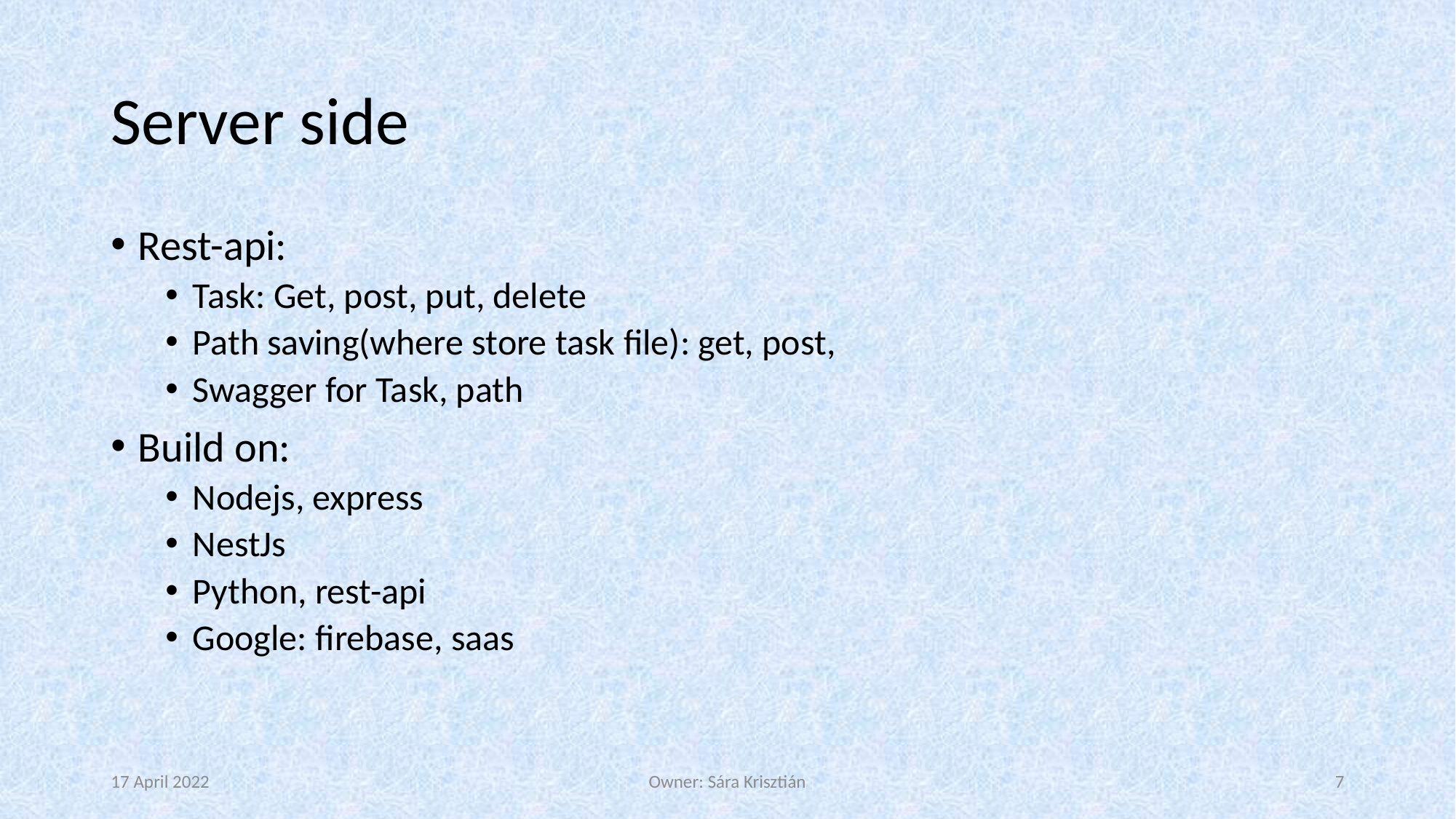

# Server side
Rest-api:
Task: Get, post, put, delete
Path saving(where store task file): get, post,
Swagger for Task, path
Build on:
Nodejs, express
NestJs
Python, rest-api
Google: firebase, saas
17 April 2022
Owner: Sára Krisztián
7